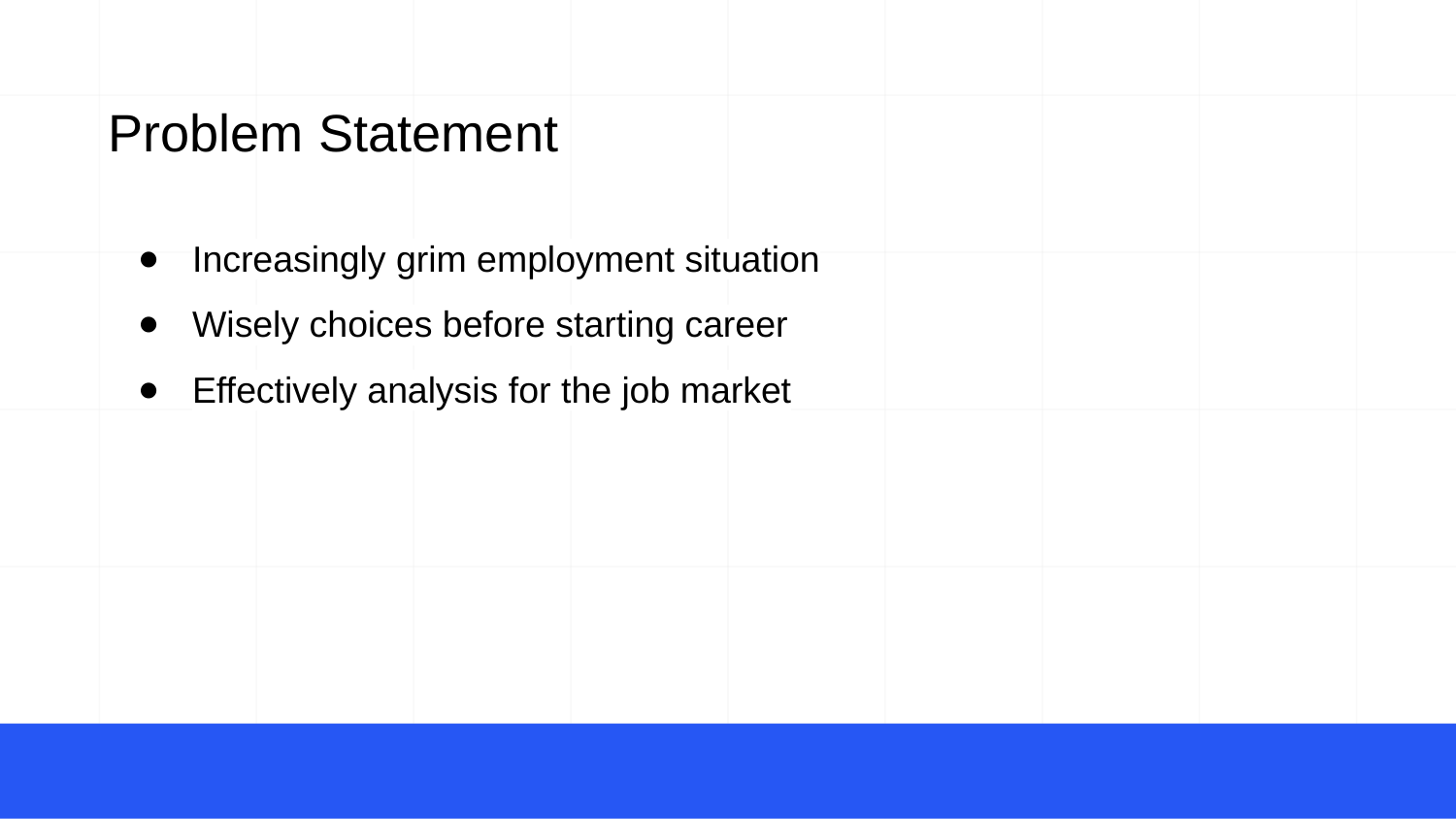

Problem Statement

Increasingly grim employment situation
Wisely choices before starting career
Effectively analysis for the job market